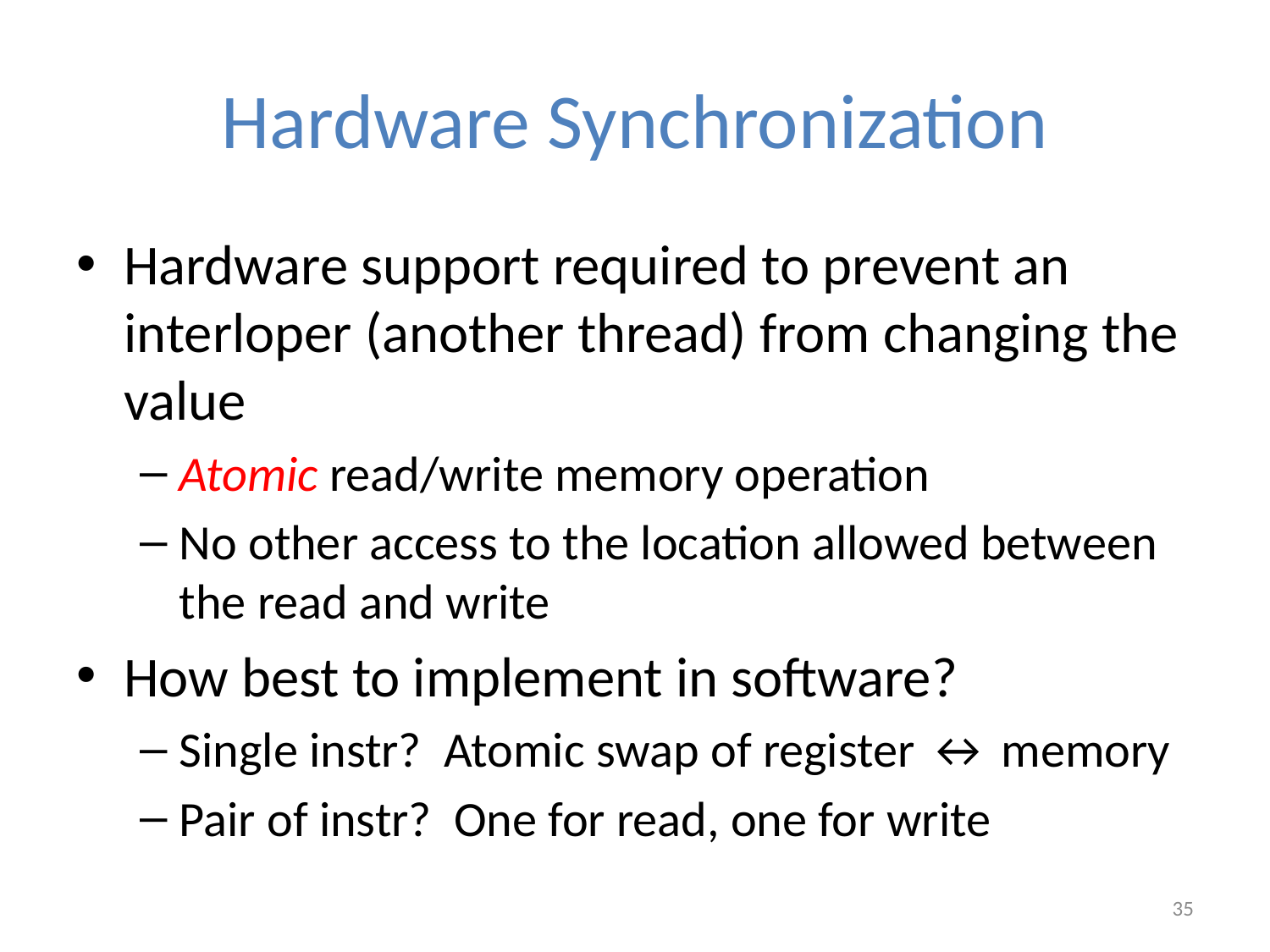

# Hardware Synchronization
Hardware support required to prevent an interloper (another thread) from changing the value
Atomic read/write memory operation
No other access to the location allowed between the read and write
How best to implement in software?
Single instr?  Atomic swap of register ↔ memory
Pair of instr?  One for read, one for write
35